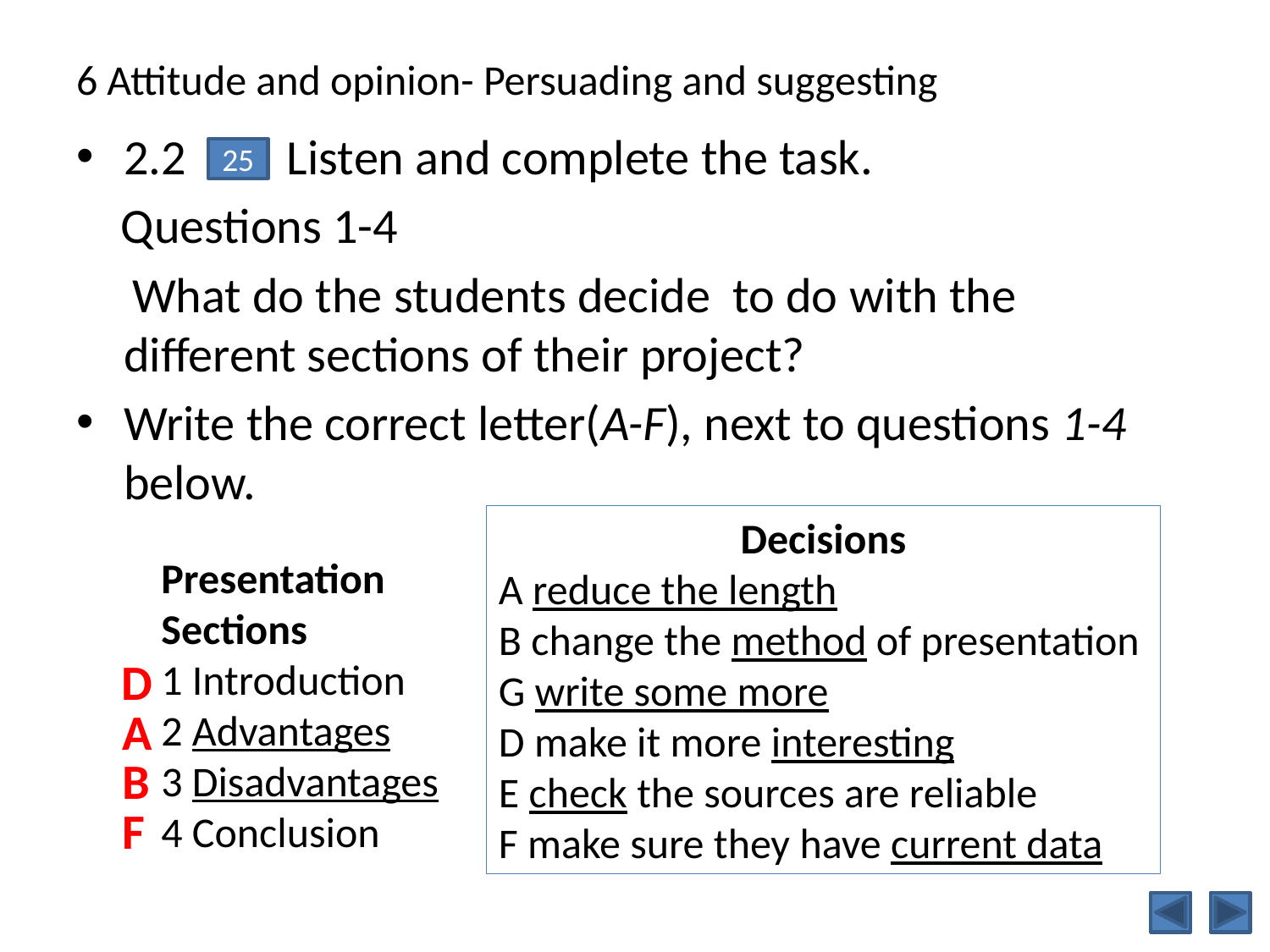

# 6 Attitude and opinion- Persuading and suggesting
2.2         Listen and complete the task.
    Questions 1-4
     What do the students decide  to do with the different sections of their project?
Write the correct letter(A-F), next to questions 1-4  below.
25
Decisions
A reduce the length
B change the method of presentation
G write some more
D make it more interesting
E check the sources are reliable
F make sure they have current data
Presentation Sections
1 Introduction
2 Advantages
3 Disadvantages
4 Conclusion
D
A
B
F